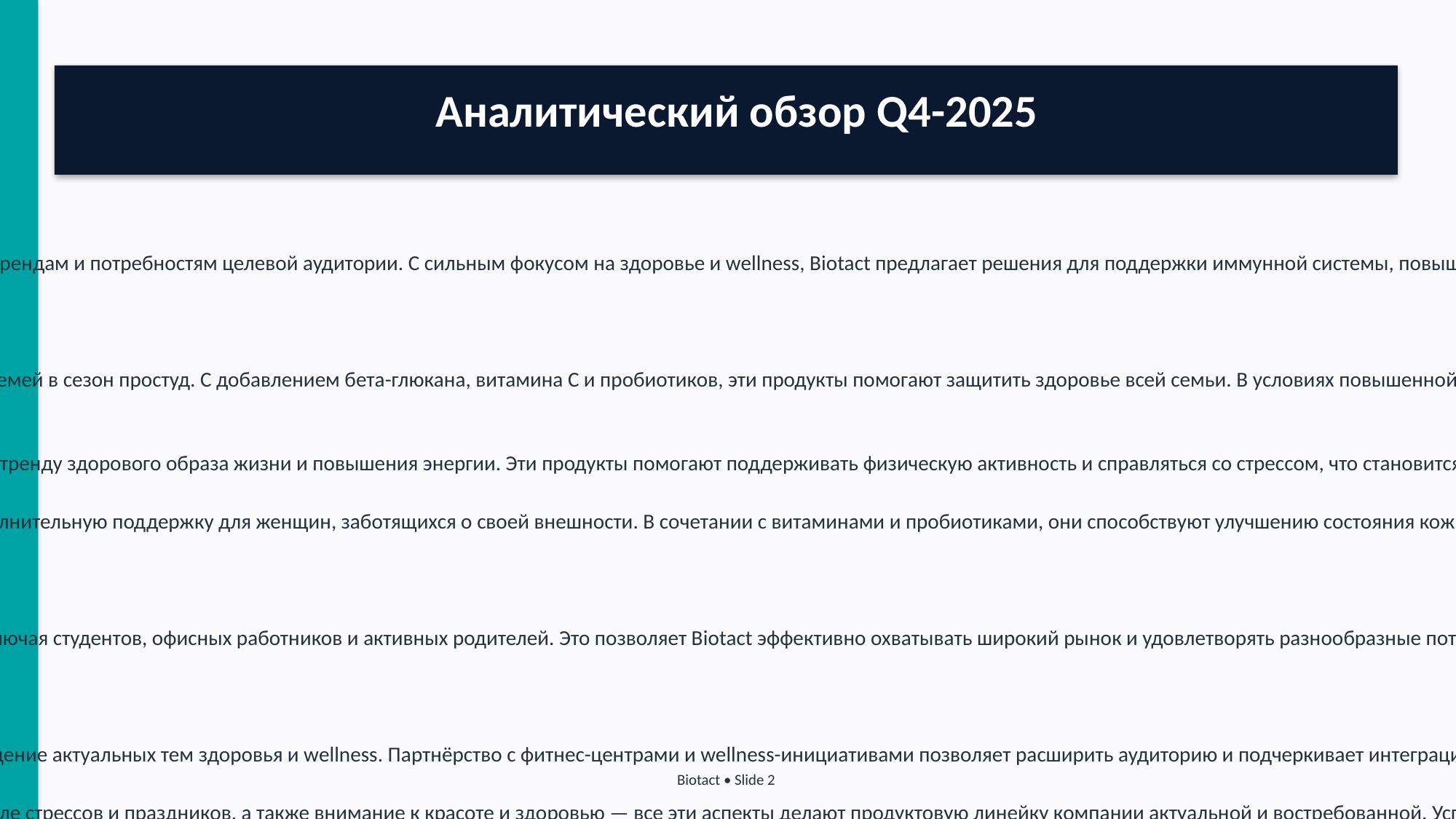

Аналитический обзор Q4-2025
### Аналитический обзор продуктовой линейки Biotact на Q4-2025

В преддверии четвертого квартала 2025 года, компания Biotact демонстрирует разнообразие своей продуктовой линейки, соответствующее сезонным трендам и потребностям целевой аудитории. С сильным фокусом на здоровье и wellness, Biotact предлагает решения для поддержки иммунной системы, повышения энергии и восстановления, что особенно актуально в зимний период и на фоне праздников.

#### Сильные стороны и сезонные тренды

Продукты Biotact, такие как Immunocomplex и Immunocomplex Kids, направлены на поддержку иммунной системы, что является важным аспектом для семей в сезон простуд. С добавлением бета-глюкана, витамина C и пробиотиков, эти продукты помогают защитить здоровье всей семьи. В условиях повышенной заболеваемости, спрос на такие продукты возрастает, что делает их особенно привлекательными для родителей, стремящихся обеспечить защиту детям в школе и садике.

Кроме того, линейка Bifolak, включая Bifolak Zincum + C + D3 и Bifolak Magniy, предлагает решения для активных взрослых и студентов, что соответствует тренду здорового образа жизни и повышения энергии. Эти продукты помогают поддерживать физическую активность и справляться со стрессом, что становится особенно актуальным в зимний период.

Среди праздничного сезона, когда акцент смещается на восстановление и обретение гармонии, такие продукты, как Dermacomplex, обеспечивают дополнительную поддержку для женщин, заботящихся о своей внешности. В сочетании с витаминами и пробиотиками, они способствуют улучшению состояния кожи, волос и ногтей.

#### Целевая аудитория

Основная целевая аудитория Biotact включает семьи с детьми, а также взрослых в возрасте 25-50 лет. Продукты адаптированы для различных групп, включая студентов, офисных работников и активных родителей. Это позволяет Biotact эффективно охватывать широкий рынок и удовлетворять разнообразные потребности клиентов.

#### Интеграция с образом жизни

Biotact активно развивает платформы, такие как Biotact Talk, Inside и Pulse, что способствует укреплению связи с клиентами и их вовлеченности в обсуждение актуальных тем здоровья и wellness. Партнёрство с фитнес-центрами и wellness-инициативами позволяет расширить аудиторию и подчеркивает интеграцию продуктов в повседневную жизнь пользователей.

В заключение, четвертый квартал 2025 года представляет собой стратегически важный период для Biotact. Поддержка иммунитета, восстановление после стрессов и праздников, а также внимание к красоте и здоровью — все эти аспекты делают продуктовую линейку компании актуальной и востребованной. Успешная реализация маркетинговых стратегий и акцентов на wellness поможет Biotact занять сильные позиции на рынке в преддверии зимнего сезона.
Biotact • Slide 2